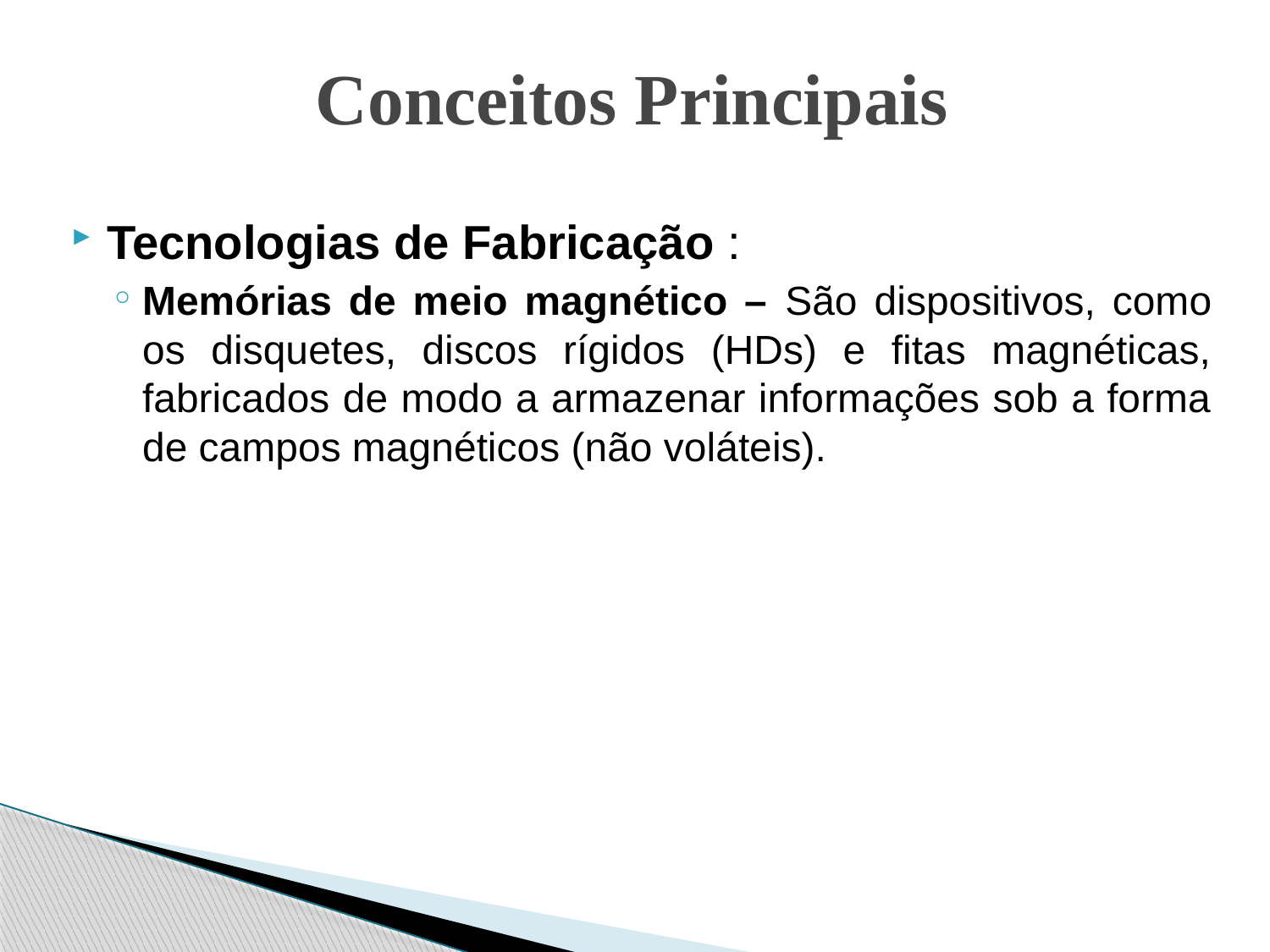

# Conceitos Principais
Tecnologias de Fabricação :
Memórias de meio magnético – São dispositivos, como os disquetes, discos rígidos (HDs) e fitas magnéticas, fabricados de modo a armazenar informações sob a forma de campos magnéticos (não voláteis).